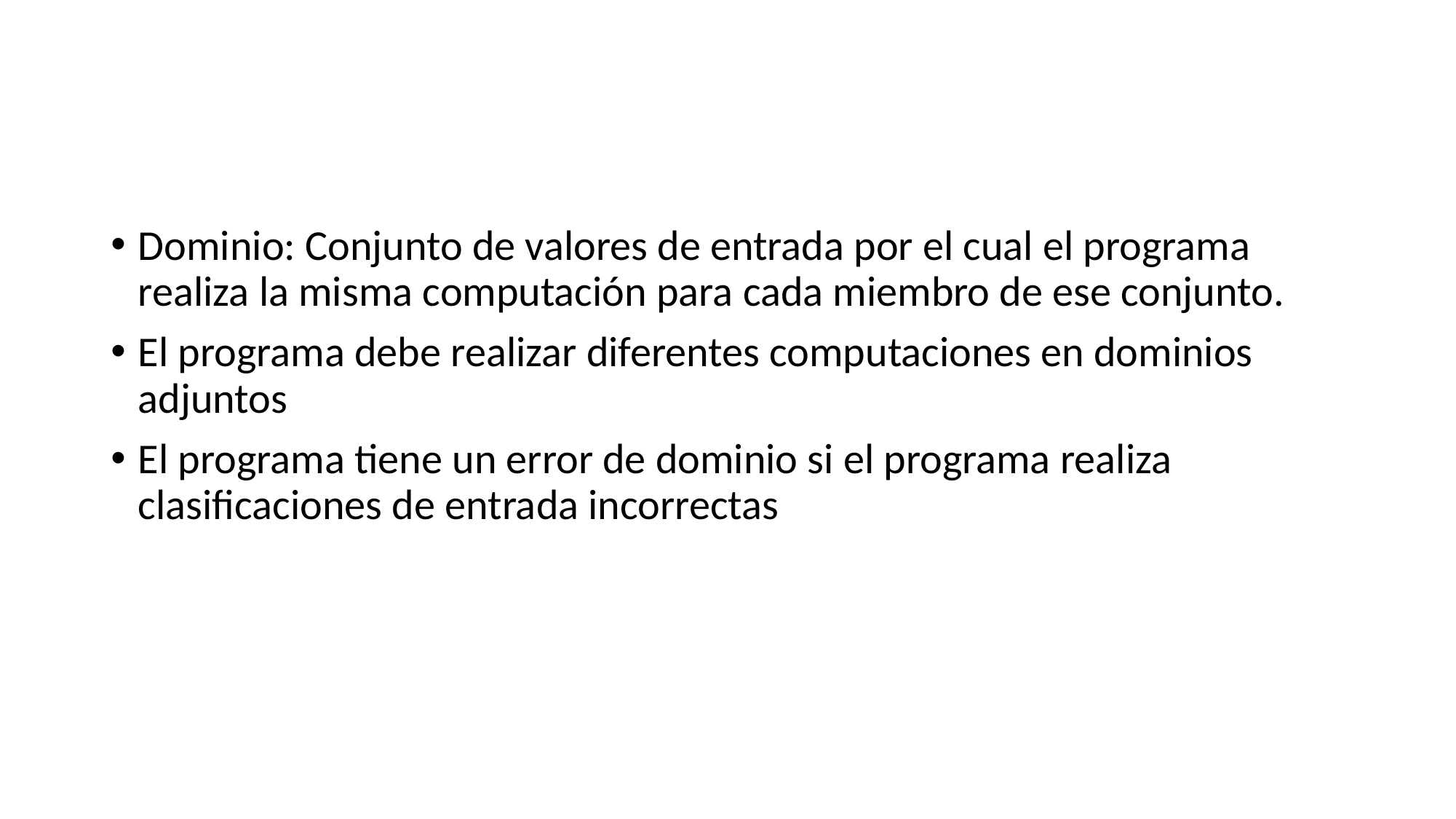

#
Dominio: Conjunto de valores de entrada por el cual el programa realiza la misma computación para cada miembro de ese conjunto.
El programa debe realizar diferentes computaciones en dominios adjuntos
El programa tiene un error de dominio si el programa realiza clasificaciones de entrada incorrectas